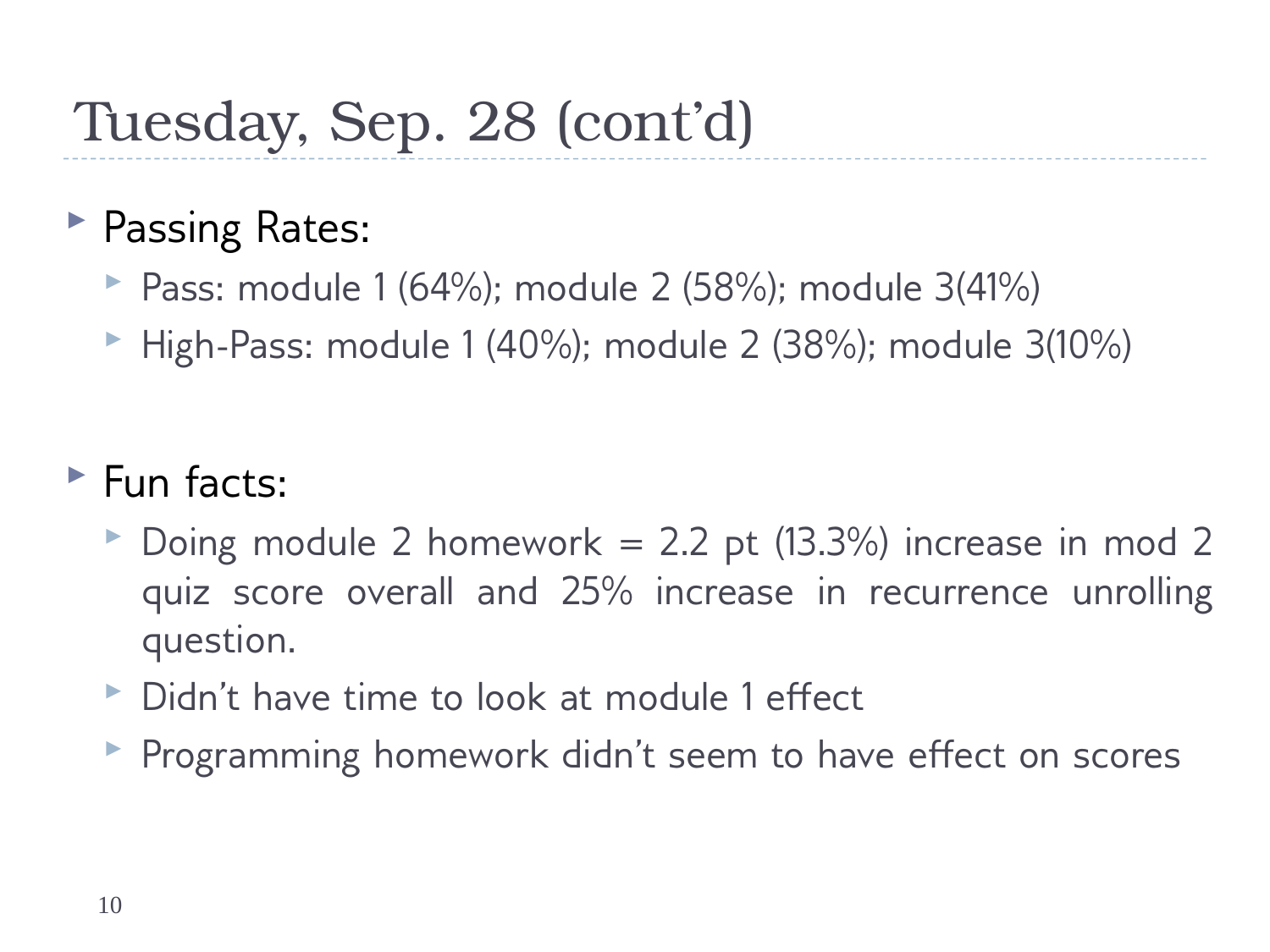

# Tuesday, Sep. 28 (cont’d)
Passing Rates:
Pass: module 1 (64%); module 2 (58%); module 3(41%)
High-Pass: module 1 (40%); module 2 (38%); module 3(10%)

Fun facts:
Doing module 2 homework = 2.2 pt (13.3%) increase in mod 2 quiz score overall and 25% increase in recurrence unrolling question.
Didn’t have time to look at module 1 effect
Programming homework didn’t seem to have effect on scores

10